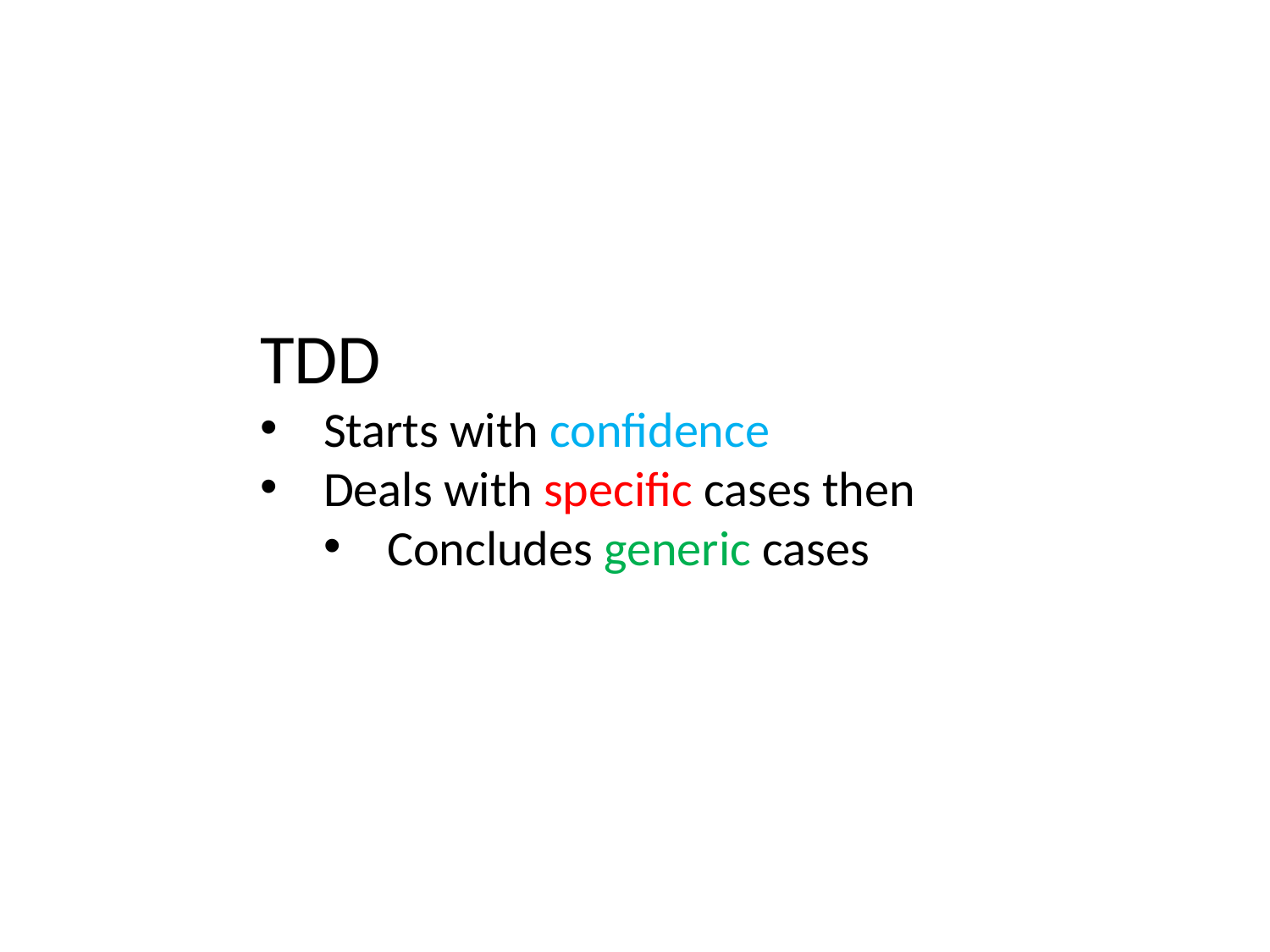

TDD
Starts with confidence
Deals with specific cases then
Concludes generic cases